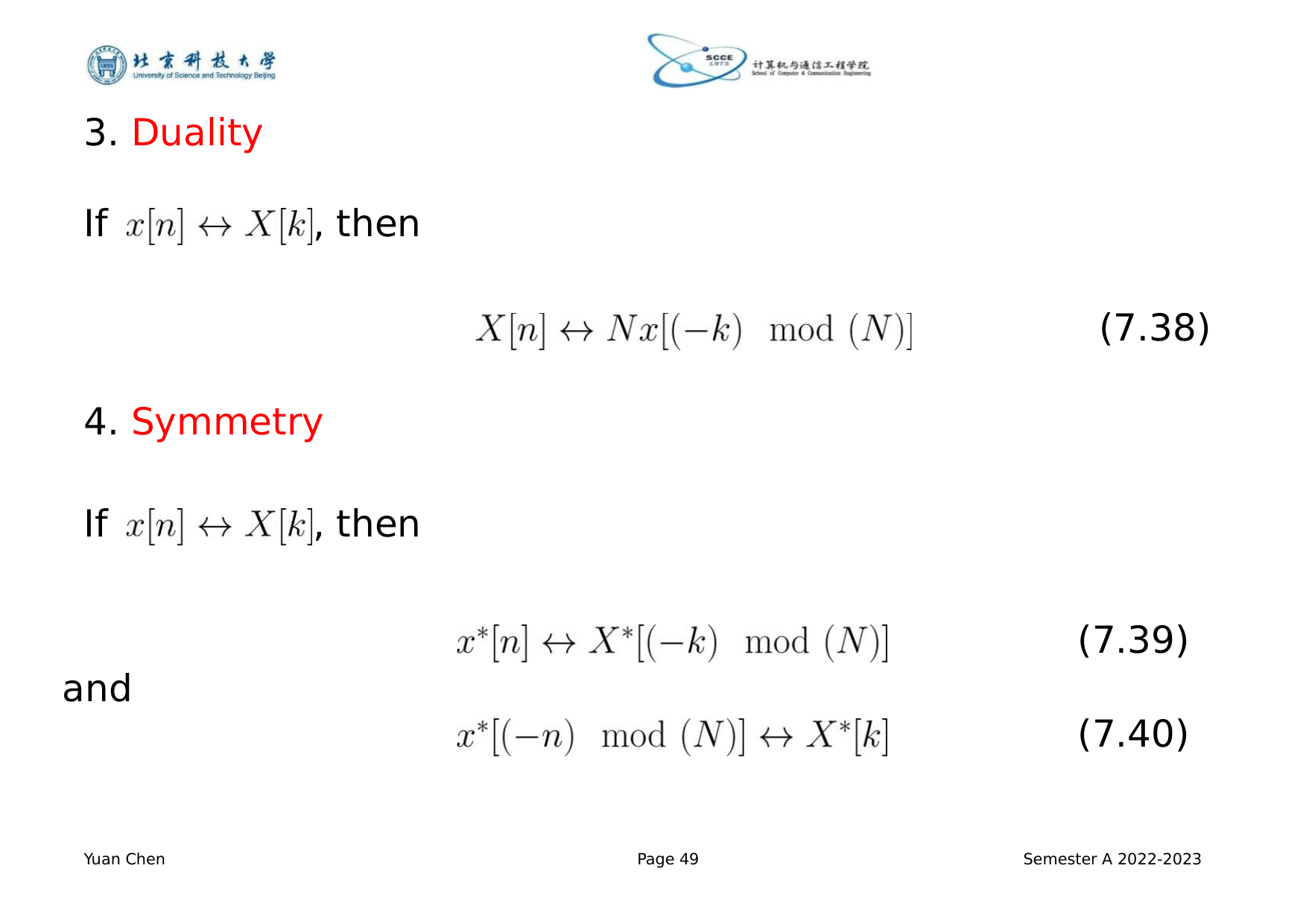

3. Duality
If
, then

(7.38)

4. Symmetry
If
, then

(7.39)
(7.40)

and

Yuan Chen
Page 49
Semester A 2022-2023